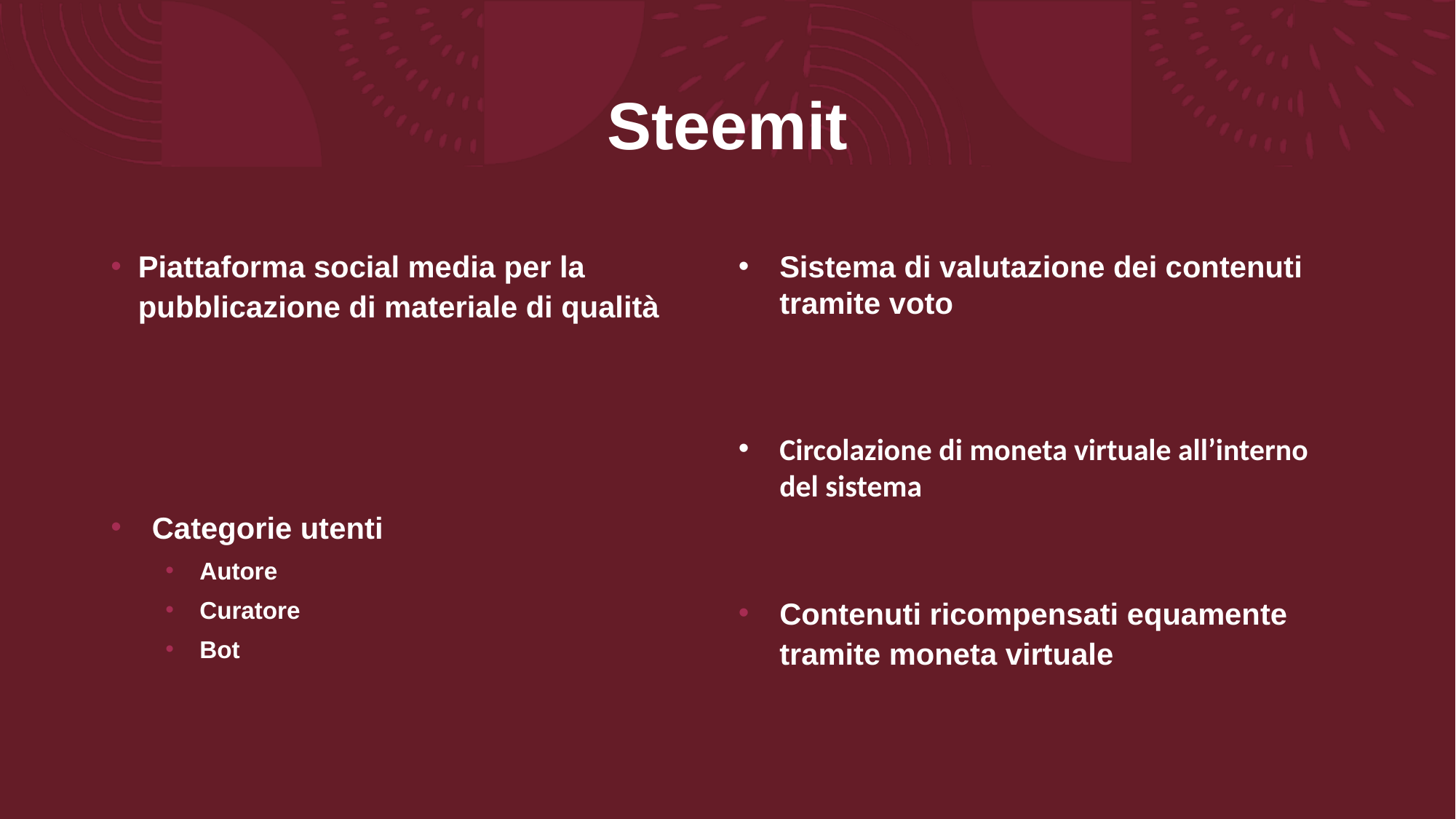

# Steemit

Sistema di valutazione dei contenuti tramite voto

Circolazione di moneta virtuale all’interno del sistema

Contenuti ricompensati equamente tramite moneta virtuale

Piattaforma social media per la pubblicazione di materiale di qualità

Categorie utenti
Autore
Curatore
Bot